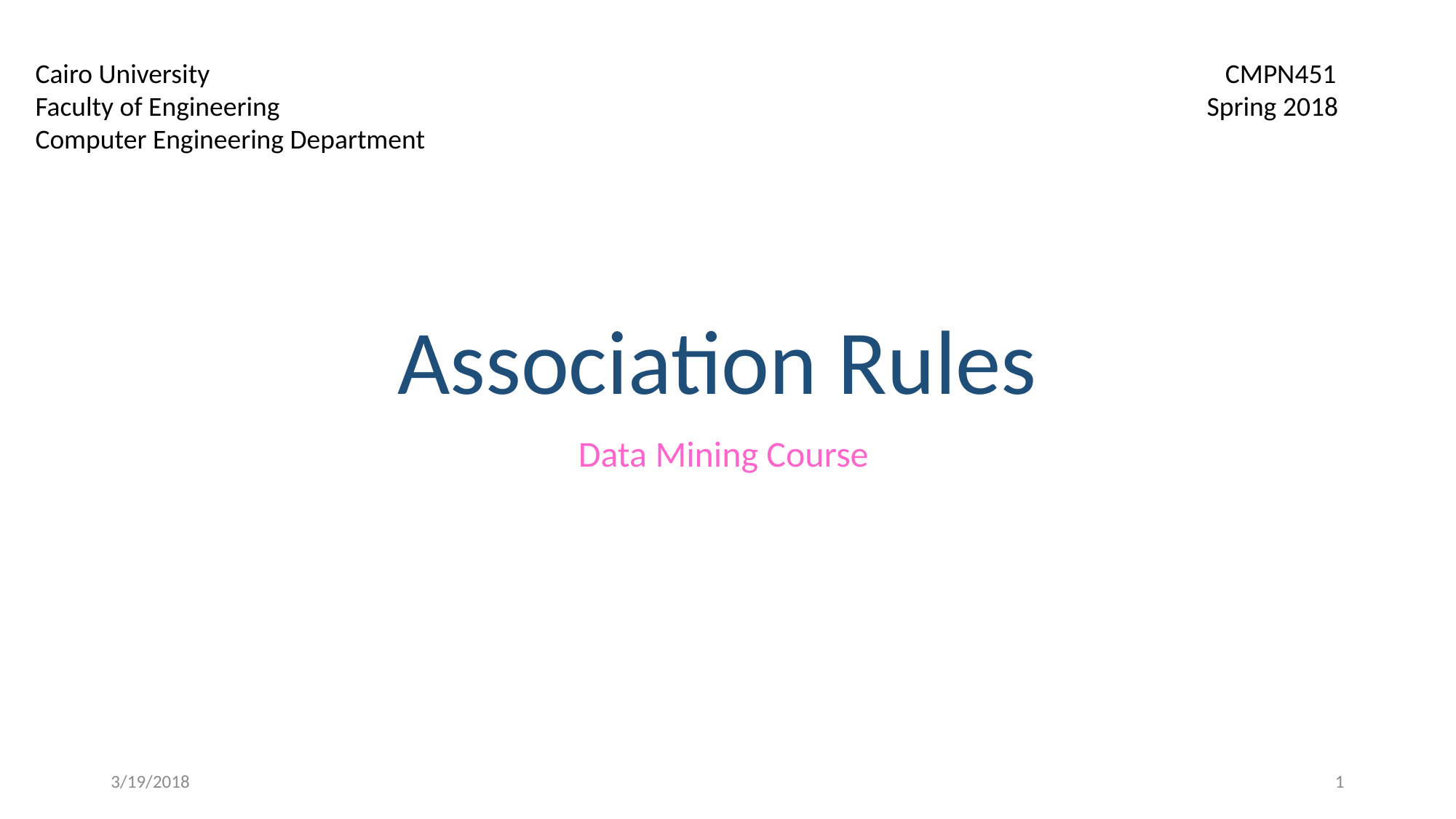

Cairo University 									                CMPN451
Faculty of Engineering 								             Spring 2018
Computer Engineering Department

# Association Rules
Data Mining Course

3/19/2018
1